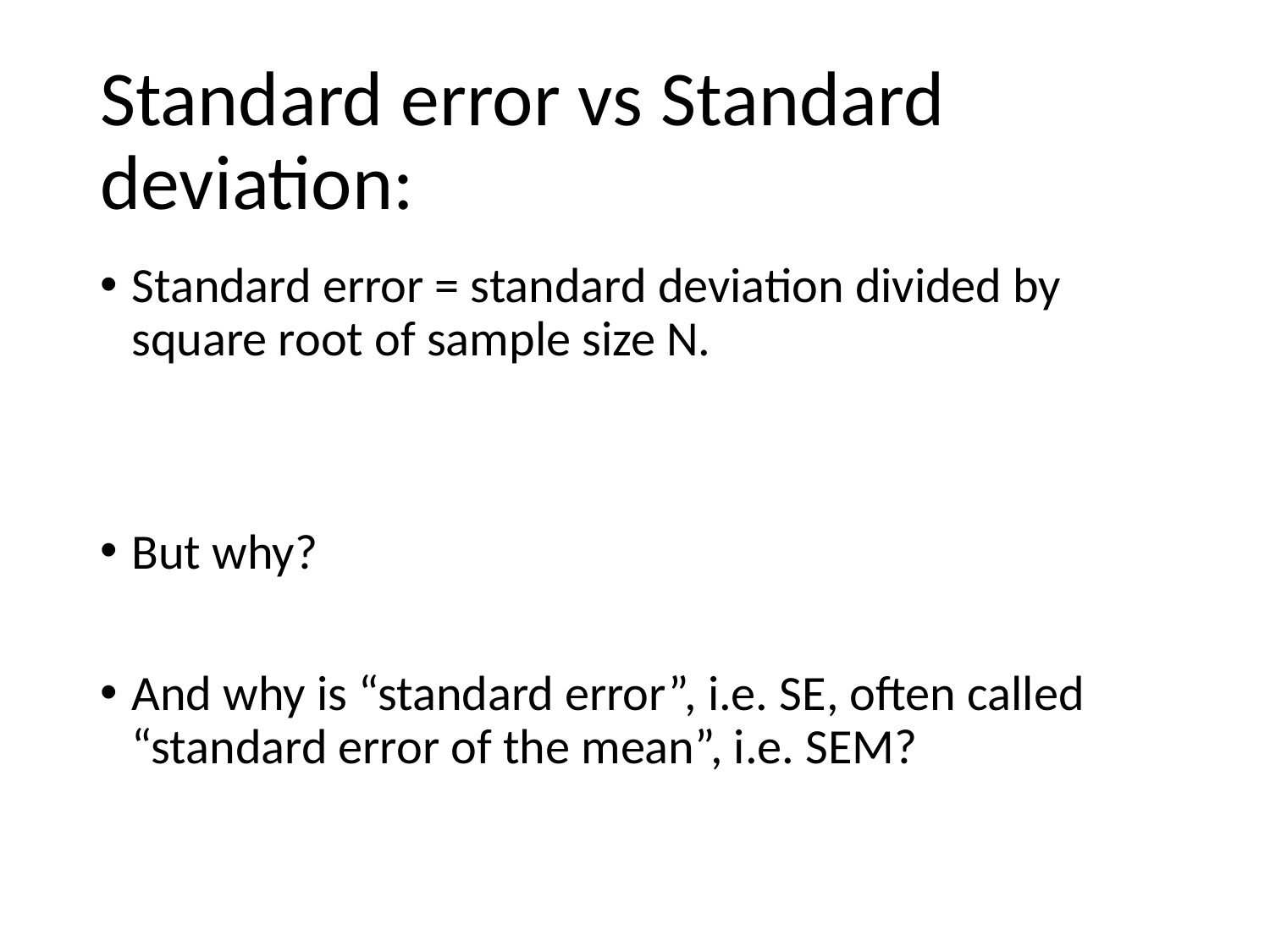

# Standard error vs Standard deviation:
Standard error = standard deviation divided by square root of sample size N.

But why?

And why is “standard error”, i.e. SE, often called “standard error of the mean”, i.e. SEM?